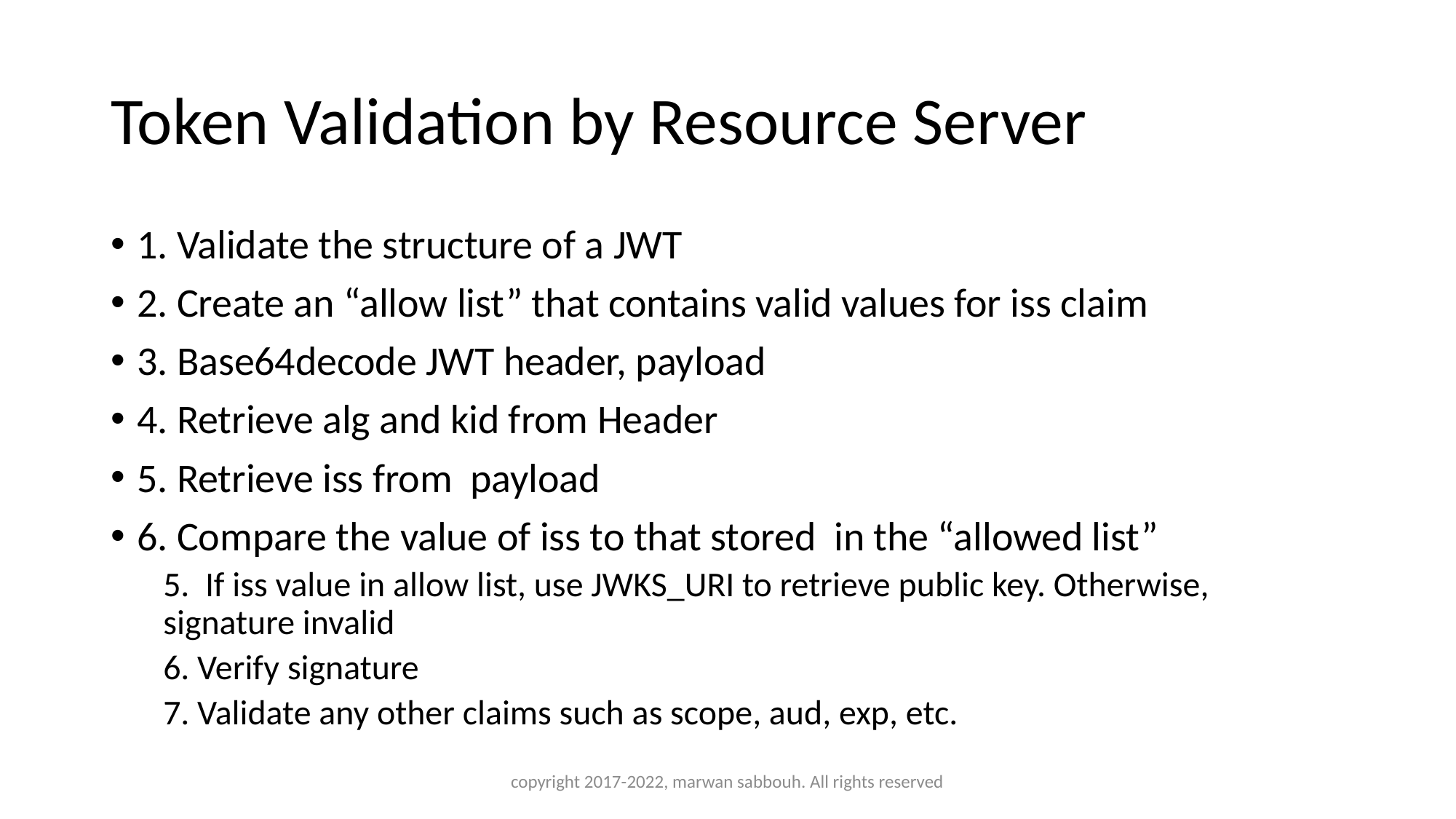

# Token Validation by Resource Server
1. Validate the structure of a JWT
2. Create an “allow list” that contains valid values for iss claim
3. Base64decode JWT header, payload
4. Retrieve alg and kid from Header
5. Retrieve iss from  payload
6. Compare the value of iss to that stored  in the “allowed list”
5.  If iss value in allow list, use JWKS_URI to retrieve public key. Otherwise, signature invalid
6. Verify signature
7. Validate any other claims such as scope, aud, exp, etc.

copyright 2017-2022, marwan sabbouh. All rights reserved